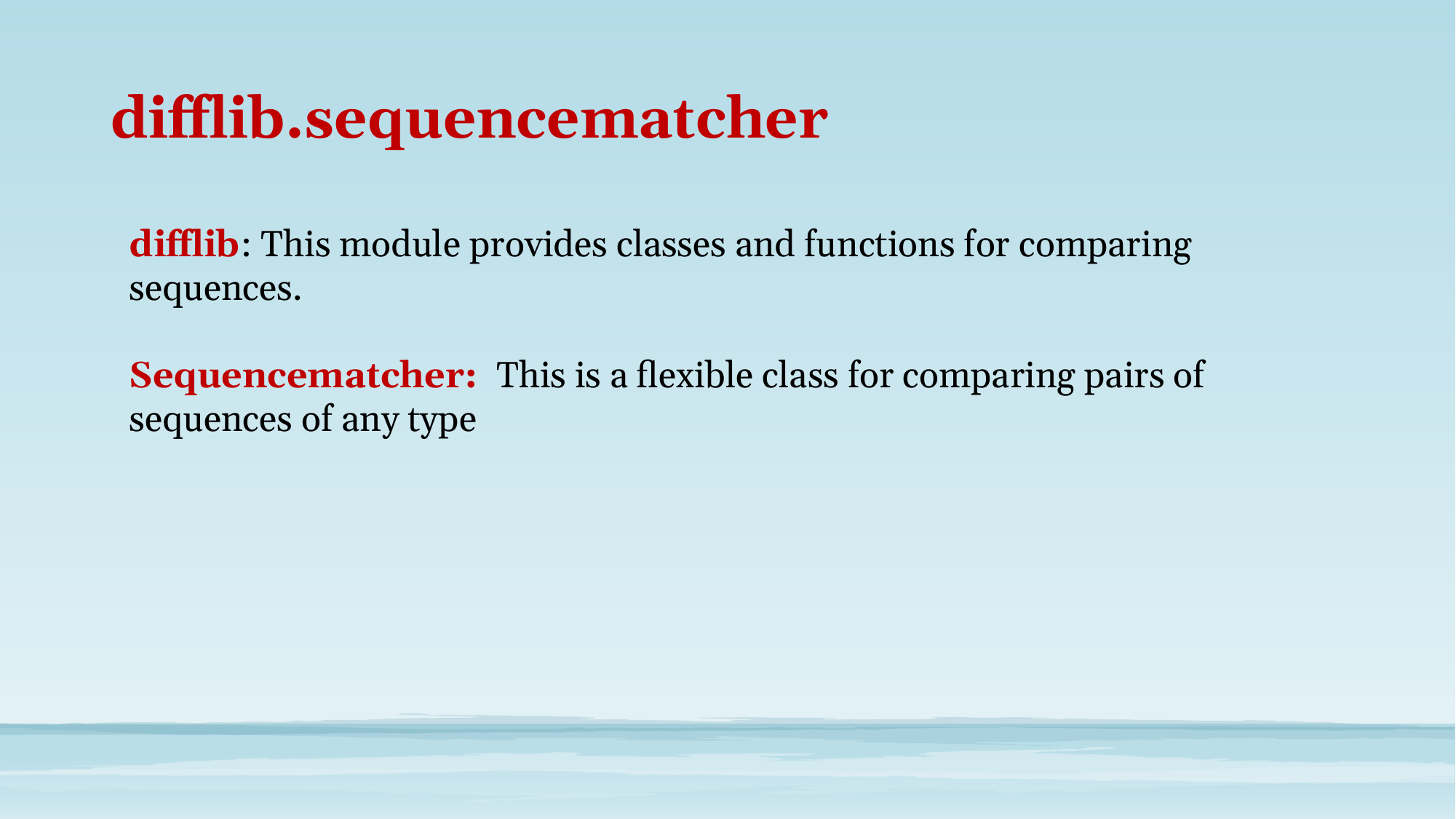

difflib.sequencematcher
difflib: This module provides classes and functions for comparing sequences.

Sequencematcher:  This is a flexible class for comparing pairs of sequences of any type